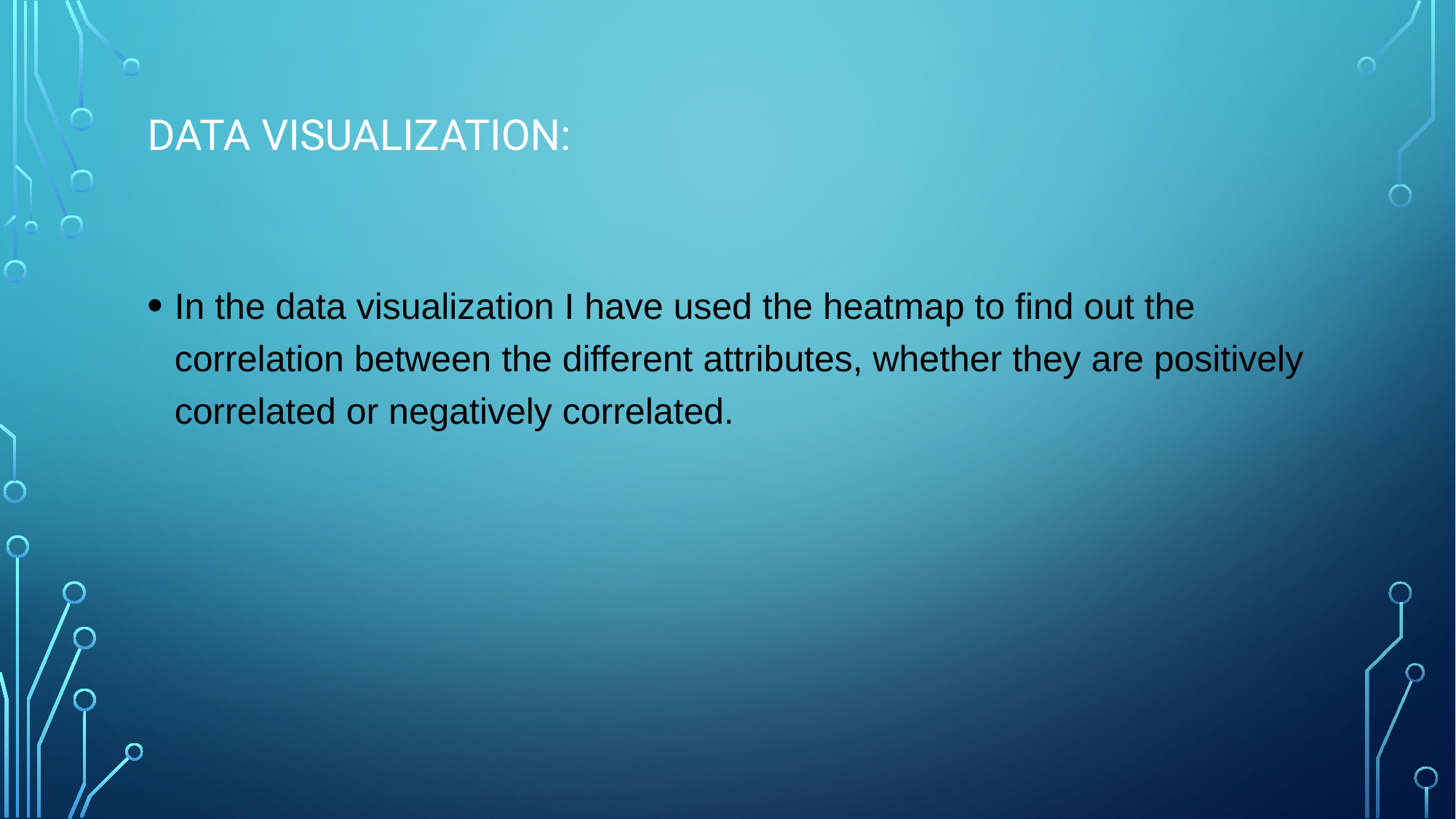

# Data Visualization:
In the data visualization I have used the heatmap to find out the correlation between the different attributes, whether they are positively correlated or negatively correlated.